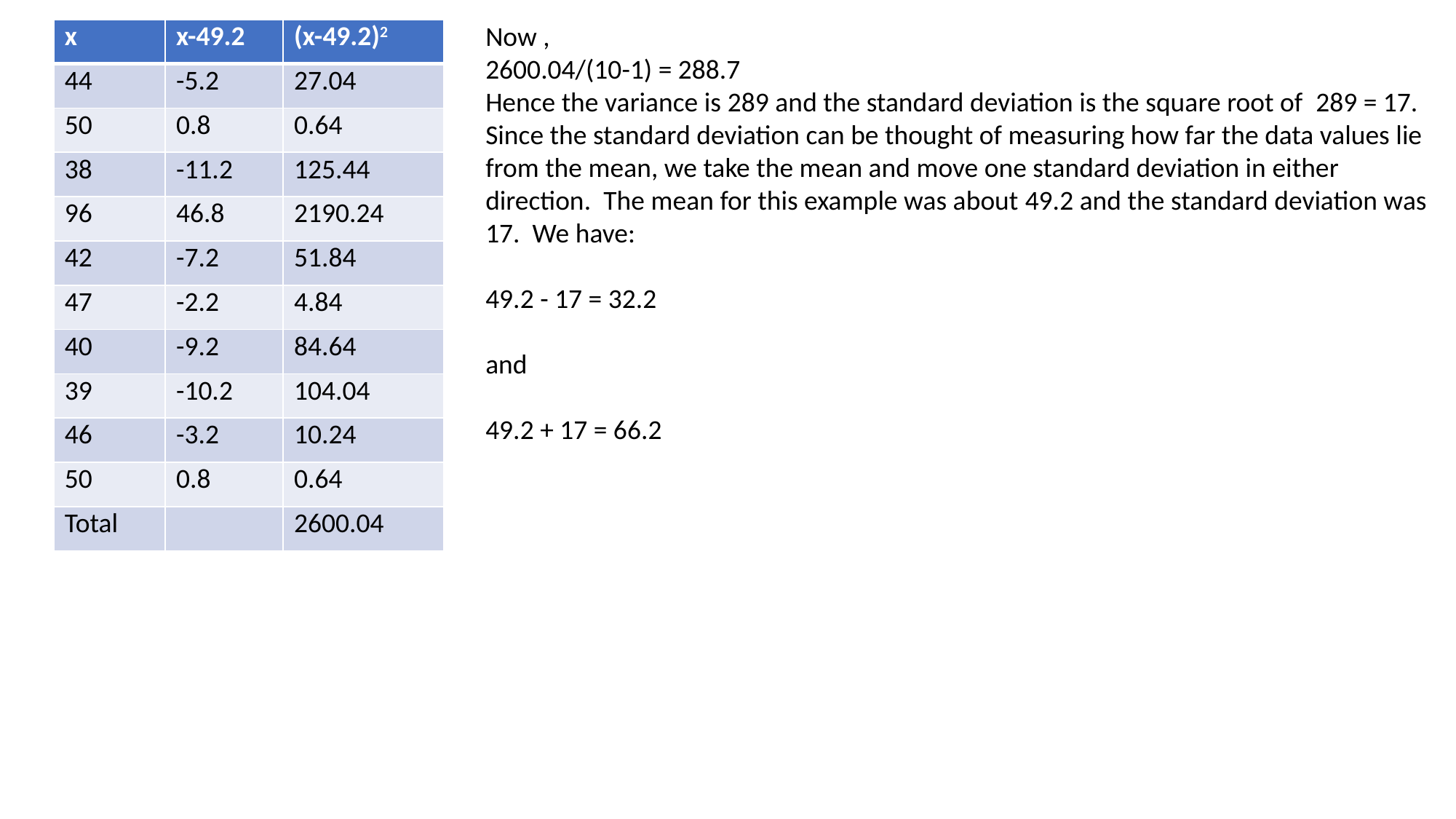

Now ,
2600.04/(10-1) = 288.7
Hence the variance is 289 and the standard deviation is the square root of  289 = 17.
Since the standard deviation can be thought of measuring how far the data values lie from the mean, we take the mean and move one standard deviation in either direction.  The mean for this example was about 49.2 and the standard deviation was 17.  We have:

49.2 - 17 = 32.2

and

49.2 + 17 = 66.2

| x | x-49.2 | (x-49.2)2 |
| --- | --- | --- |
| 44 | -5.2 | 27.04 |
| 50 | 0.8 | 0.64 |
| 38 | -11.2 | 125.44 |
| 96 | 46.8 | 2190.24 |
| 42 | -7.2 | 51.84 |
| 47 | -2.2 | 4.84 |
| 40 | -9.2 | 84.64 |
| 39 | -10.2 | 104.04 |
| 46 | -3.2 | 10.24 |
| 50 | 0.8 | 0.64 |
| Total |  | 2600.04 |